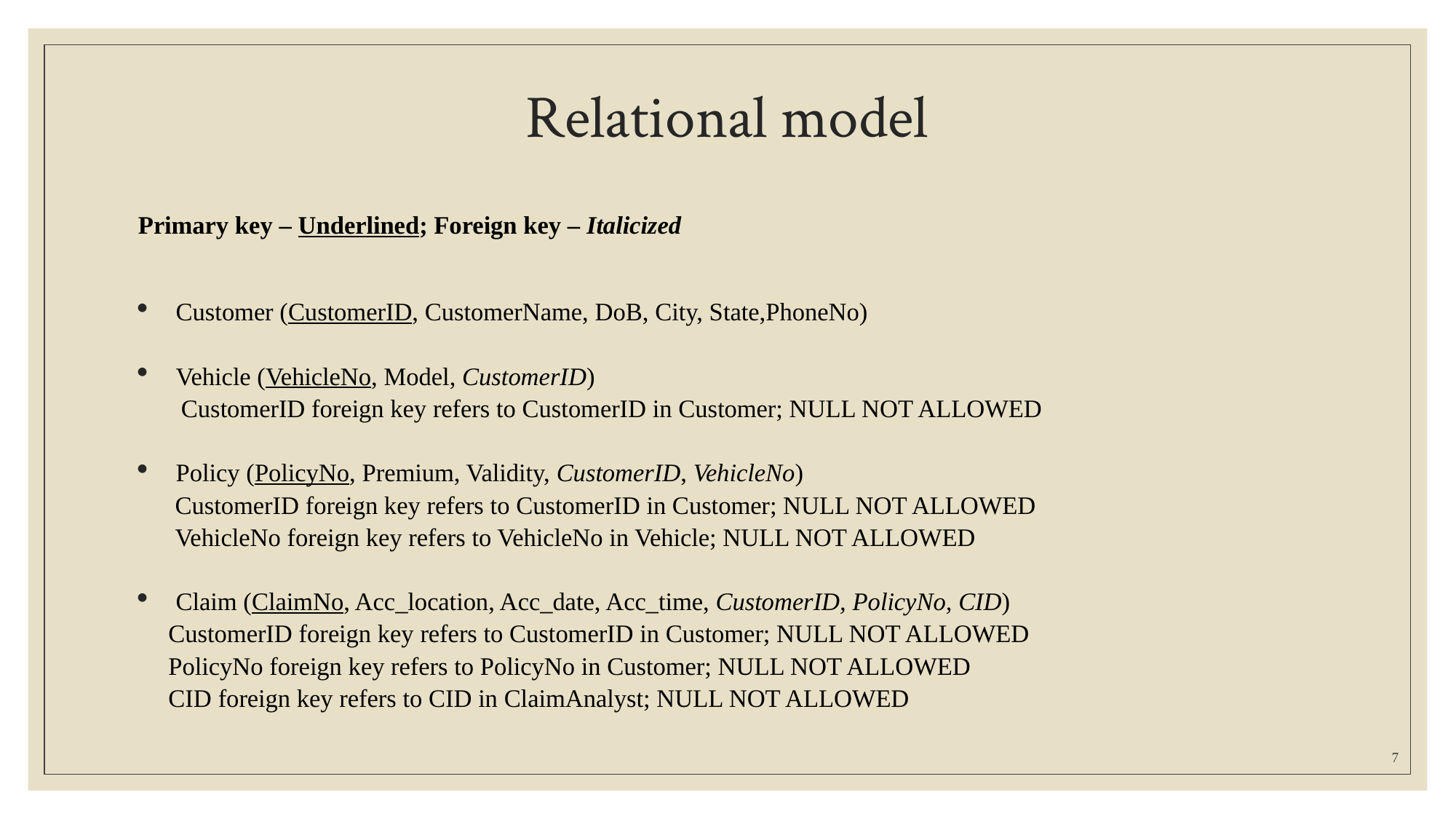

# Relational model
Primary key – Underlined; Foreign key – Italicized

Customer (CustomerID, CustomerName, DoB, City, State,PhoneNo)

Vehicle (VehicleNo, Model, CustomerID)
  CustomerID foreign key refers to CustomerID in Customer; NULL NOT ALLOWED

Policy (PolicyNo, Premium, Validity, CustomerID, VehicleNo)
     CustomerID foreign key refers to CustomerID in Customer; NULL NOT ALLOWED
     VehicleNo foreign key refers to VehicleNo in Vehicle; NULL NOT ALLOWED

Claim (ClaimNo, Acc_location, Acc_date, Acc_time, CustomerID, PolicyNo, CID)
CustomerID foreign key refers to CustomerID in Customer; NULL NOT ALLOWED
PolicyNo foreign key refers to PolicyNo in Customer; NULL NOT ALLOWED
CID foreign key refers to CID in ClaimAnalyst; NULL NOT ALLOWED

7